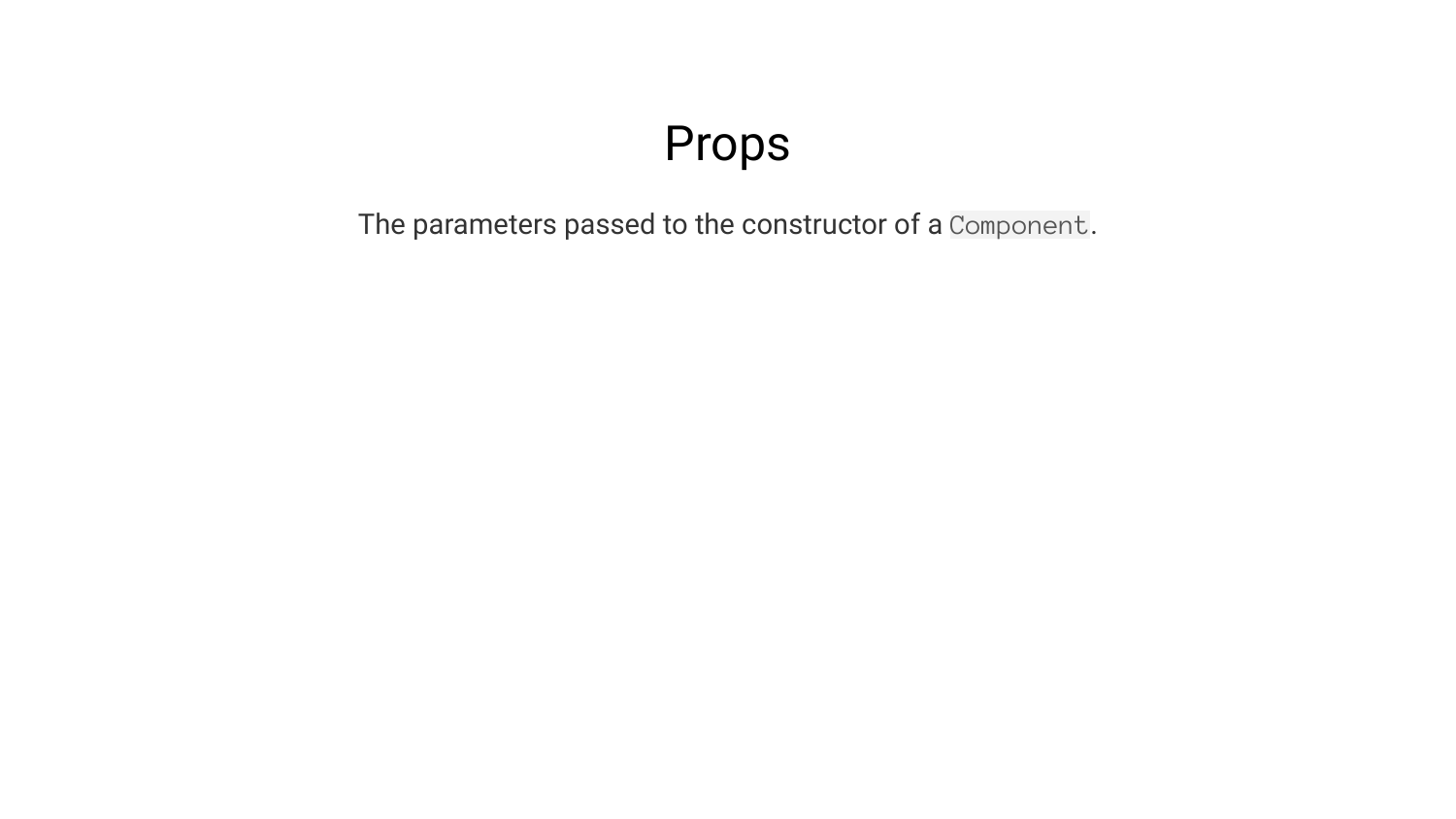

Props
The parameters passed to the constructor of a Component.